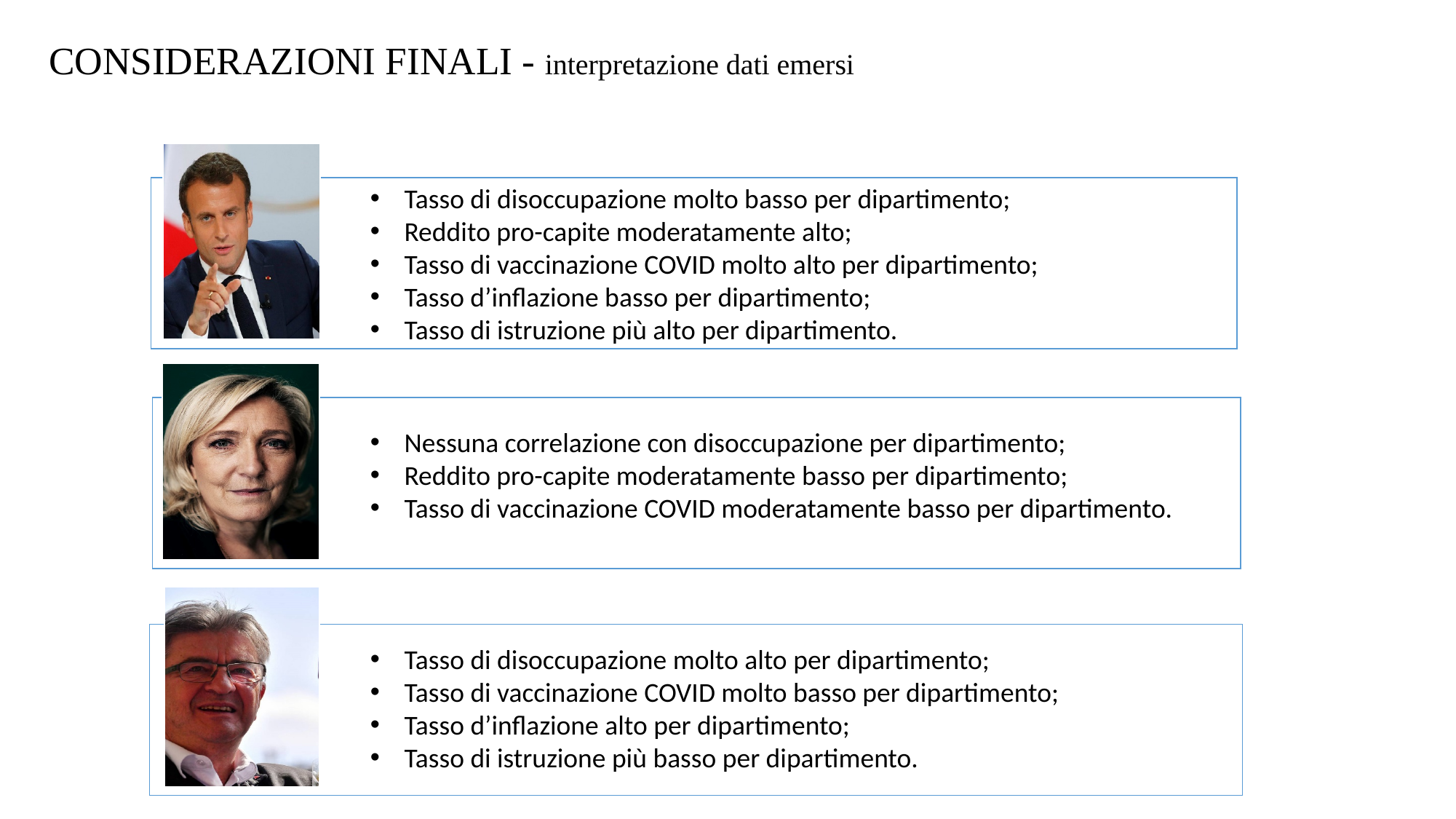

# CONSIDERAZIONI FINALI - interpretazione dati emersi

Tasso di disoccupazione molto basso per dipartimento;
Reddito pro-capite moderatamente alto;
Tasso di vaccinazione COVID molto alto per dipartimento;
Tasso d’inflazione basso per dipartimento;
Tasso di istruzione più alto per dipartimento.

Nessuna correlazione con disoccupazione per dipartimento;
Reddito pro-capite moderatamente basso per dipartimento;
Tasso di vaccinazione COVID moderatamente basso per dipartimento.
Tasso di disoccupazione molto alto per dipartimento;
Tasso di vaccinazione COVID molto basso per dipartimento;
Tasso d’inflazione alto per dipartimento;
Tasso di istruzione più basso per dipartimento.